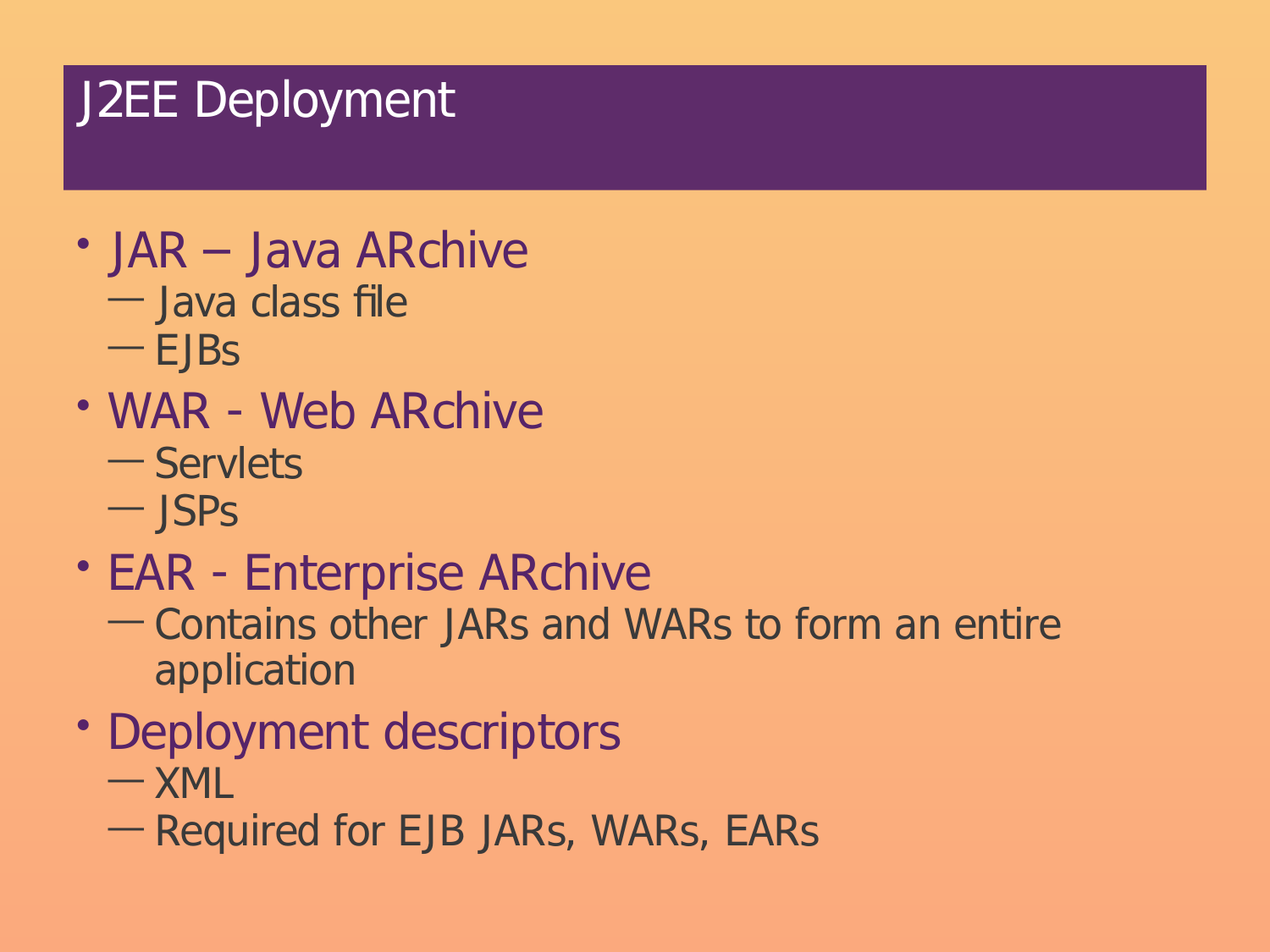

# J2EE Deployment
JAR – Java ARchive
Java class file
EJBs
WAR - Web ARchive
Servlets
JSPs
EAR - Enterprise ARchive
Contains other JARs and WARs to form an entire application
Deployment descriptors
XML
Required for EJB JARs, WARs, EARs